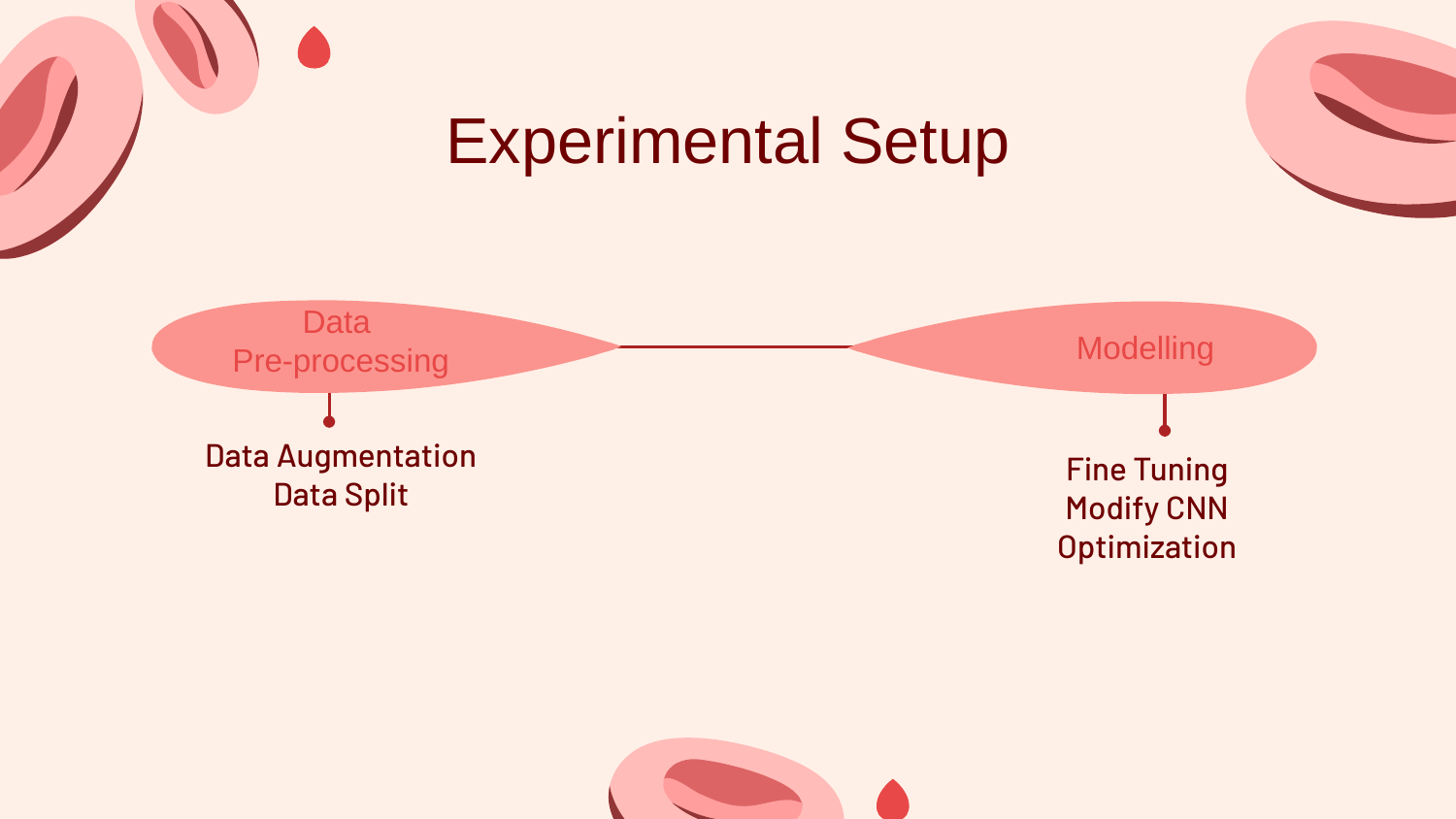

# Experimental Setup

Data
Pre-processing
Modelling
Data Augmentation
Data Split

Fine Tuning
Modify CNN
Optimization